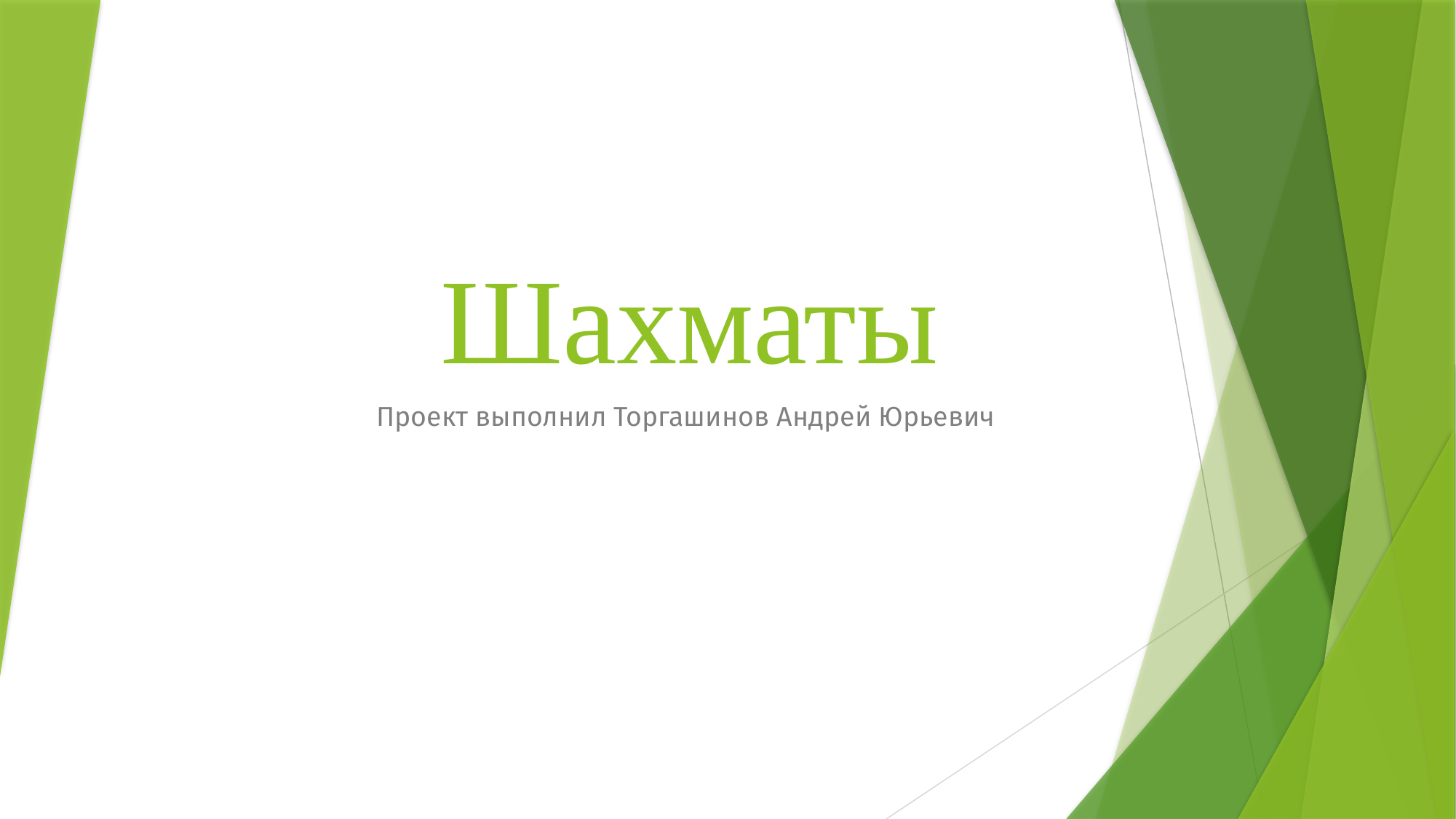

# Шахматы
Проект выполнил Торгашинов Андрей Юрьевич